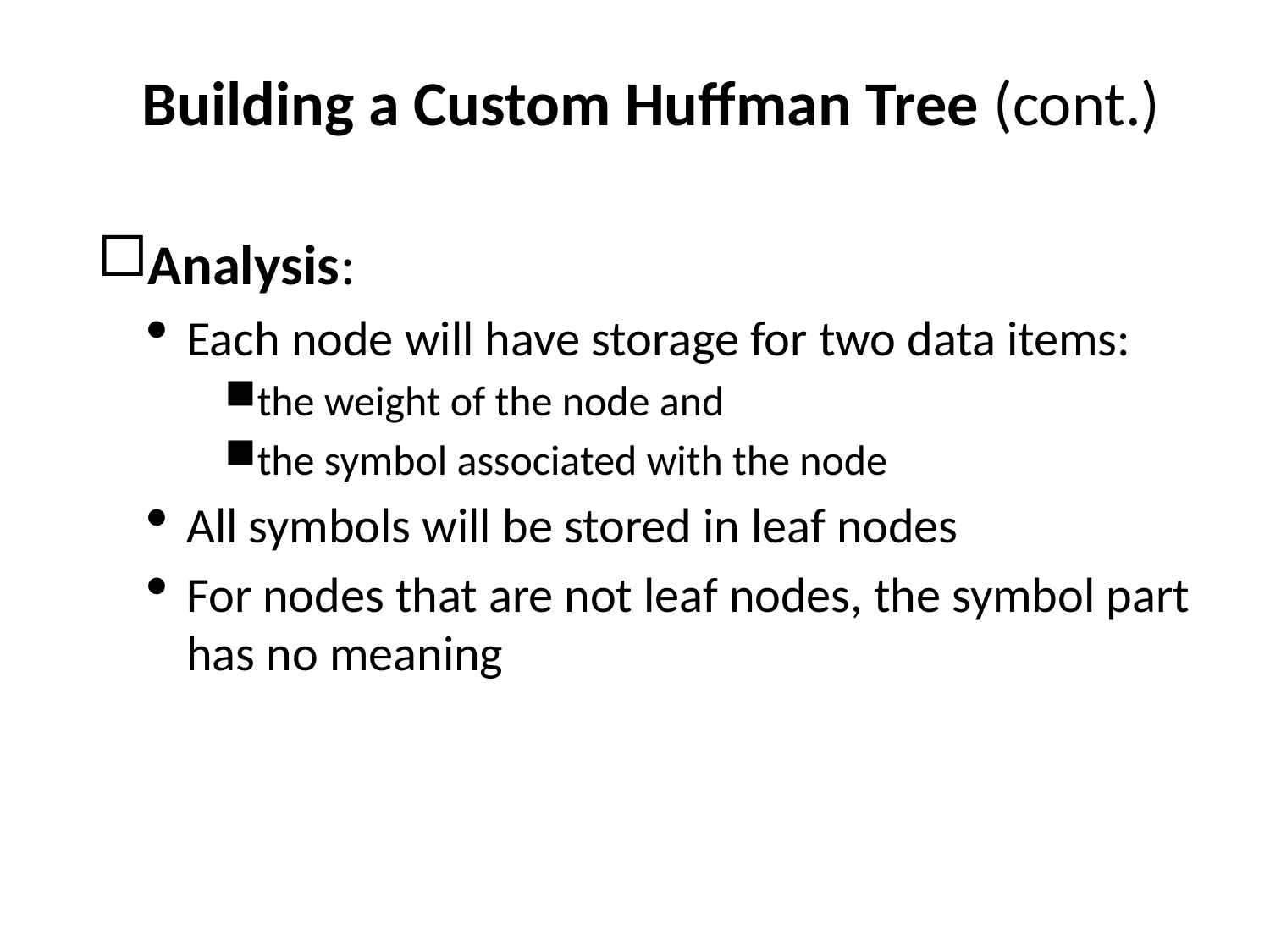

# Building a Custom Huffman Tree (cont.)
19
Analysis:
Each node will have storage for two data items:
the weight of the node and
the symbol associated with the node
All symbols will be stored in leaf nodes
For nodes that are not leaf nodes, the symbol part has no meaning